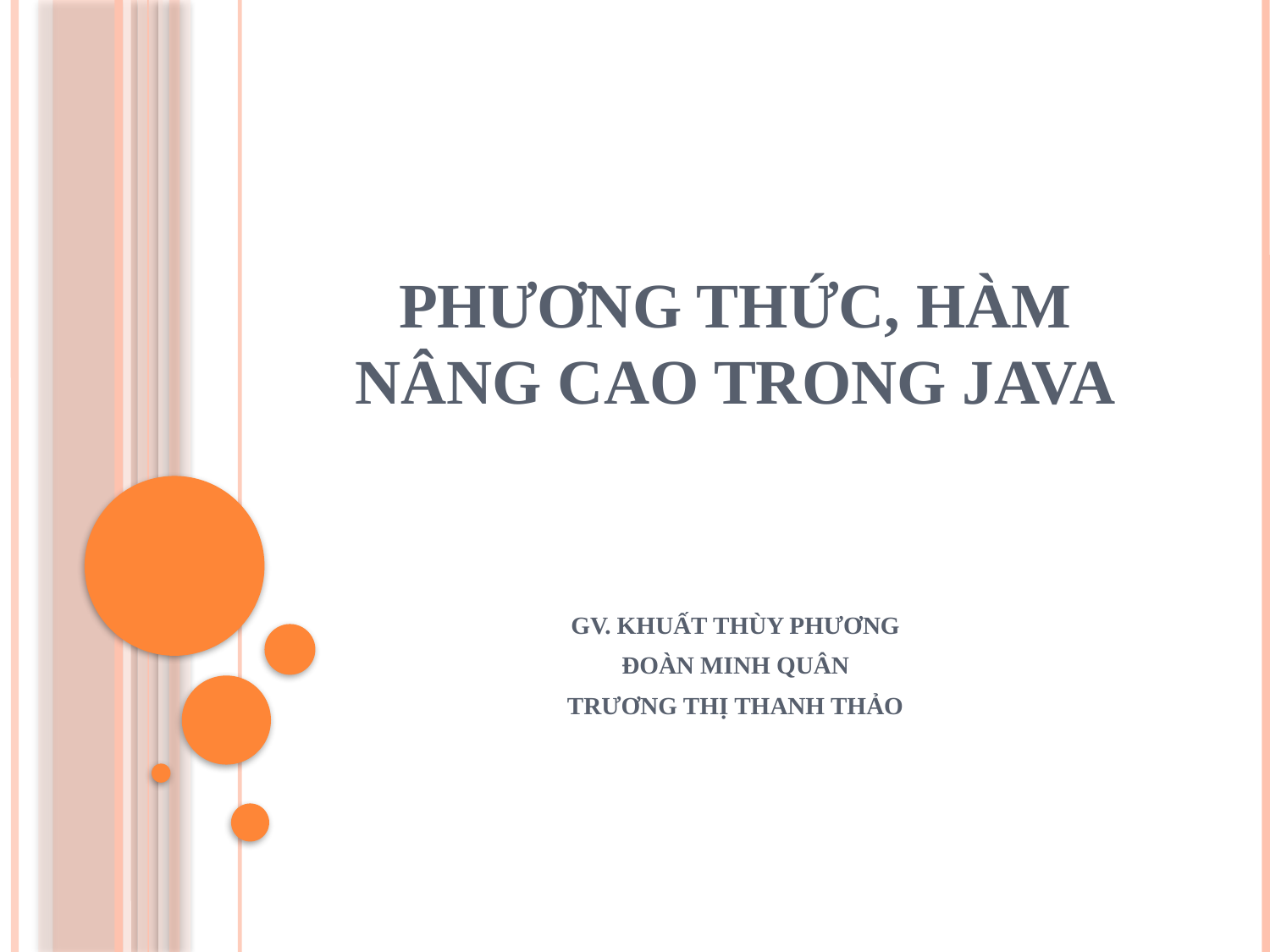

# PHƯƠNG THỨC, HÀM NÂNG CAO TRONG JAVA
GV. KHUẤT THÙY PHƯƠNG
ĐOÀN MINH QUÂN
TRƯƠNG THỊ THANH THẢO